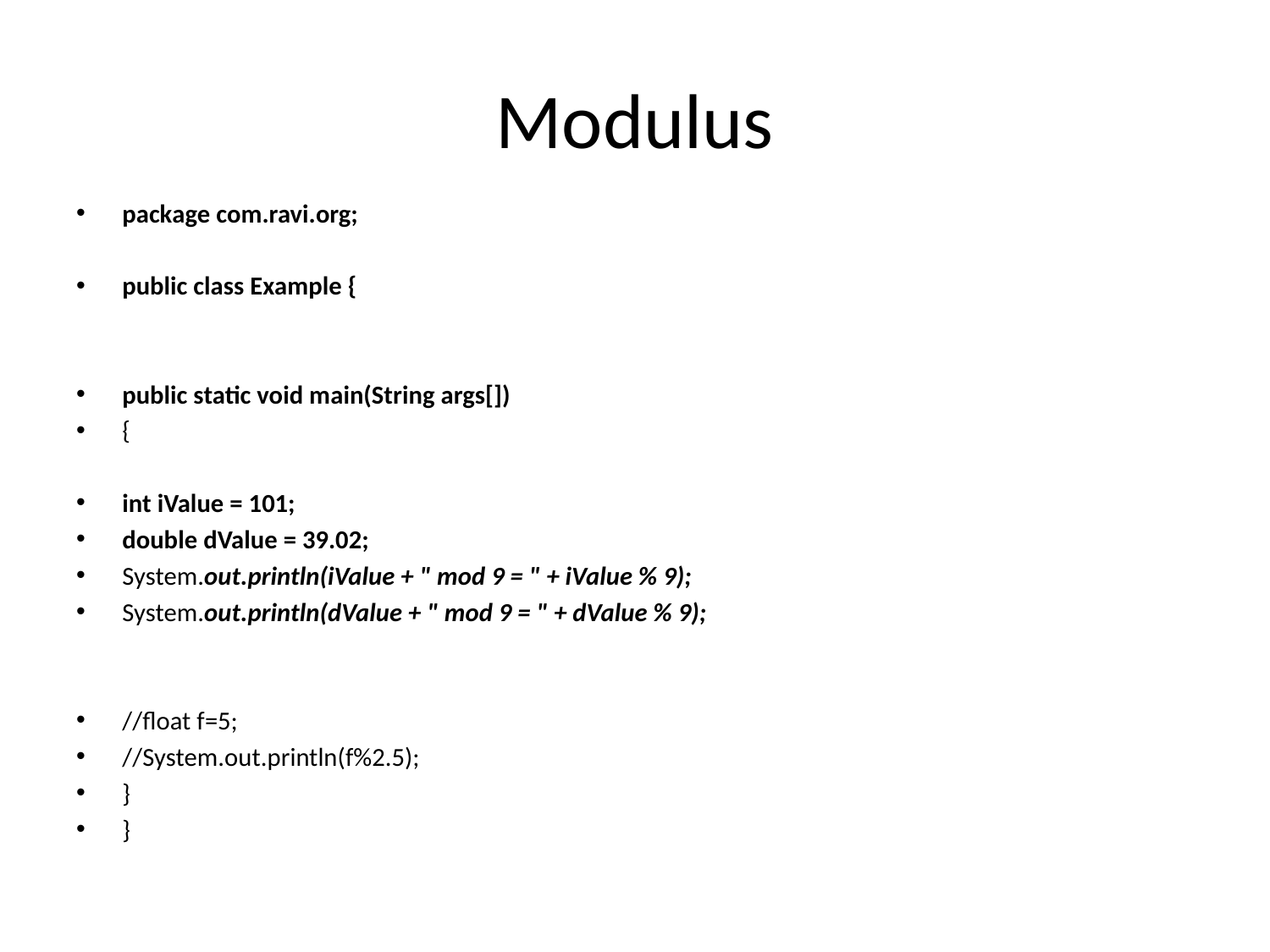

# Modulus
package com.ravi.org;

public class Example {

public static void main(String args[])
{

int iValue = 101;
double dValue = 39.02;
System.out.println(iValue + " mod 9 = " + iValue % 9);
System.out.println(dValue + " mod 9 = " + dValue % 9);

//float f=5;
//System.out.println(f%2.5);
}
}